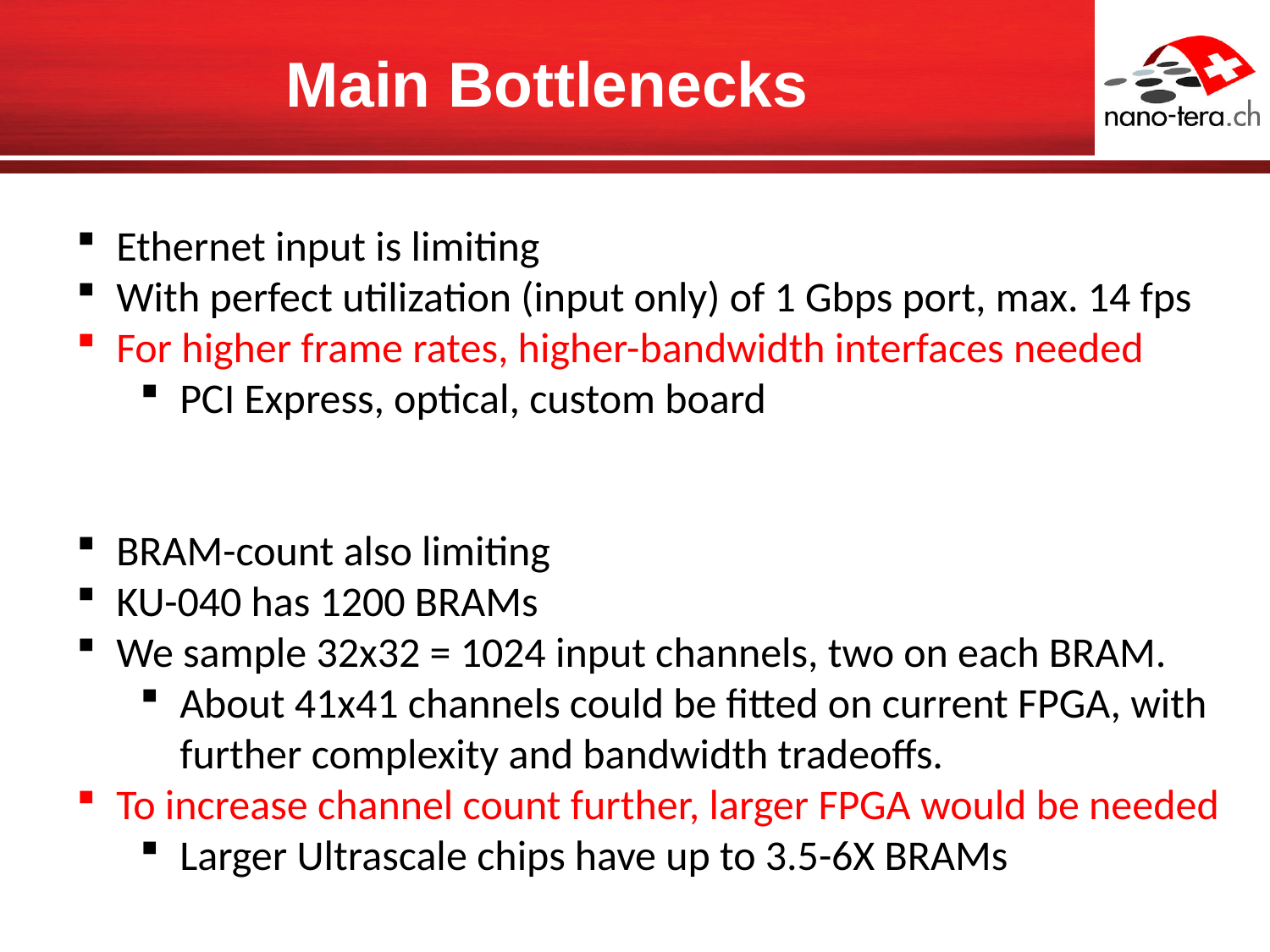

# Main Bottlenecks
Ethernet input is limiting
With perfect utilization (input only) of 1 Gbps port, max. 14 fps
For higher frame rates, higher-bandwidth interfaces needed
PCI Express, optical, custom board

BRAM-count also limiting
KU-040 has 1200 BRAMs
We sample 32x32 = 1024 input channels, two on each BRAM.
About 41x41 channels could be fitted on current FPGA, with further complexity and bandwidth tradeoffs.
To increase channel count further, larger FPGA would be needed
Larger Ultrascale chips have up to 3.5-6X BRAMs